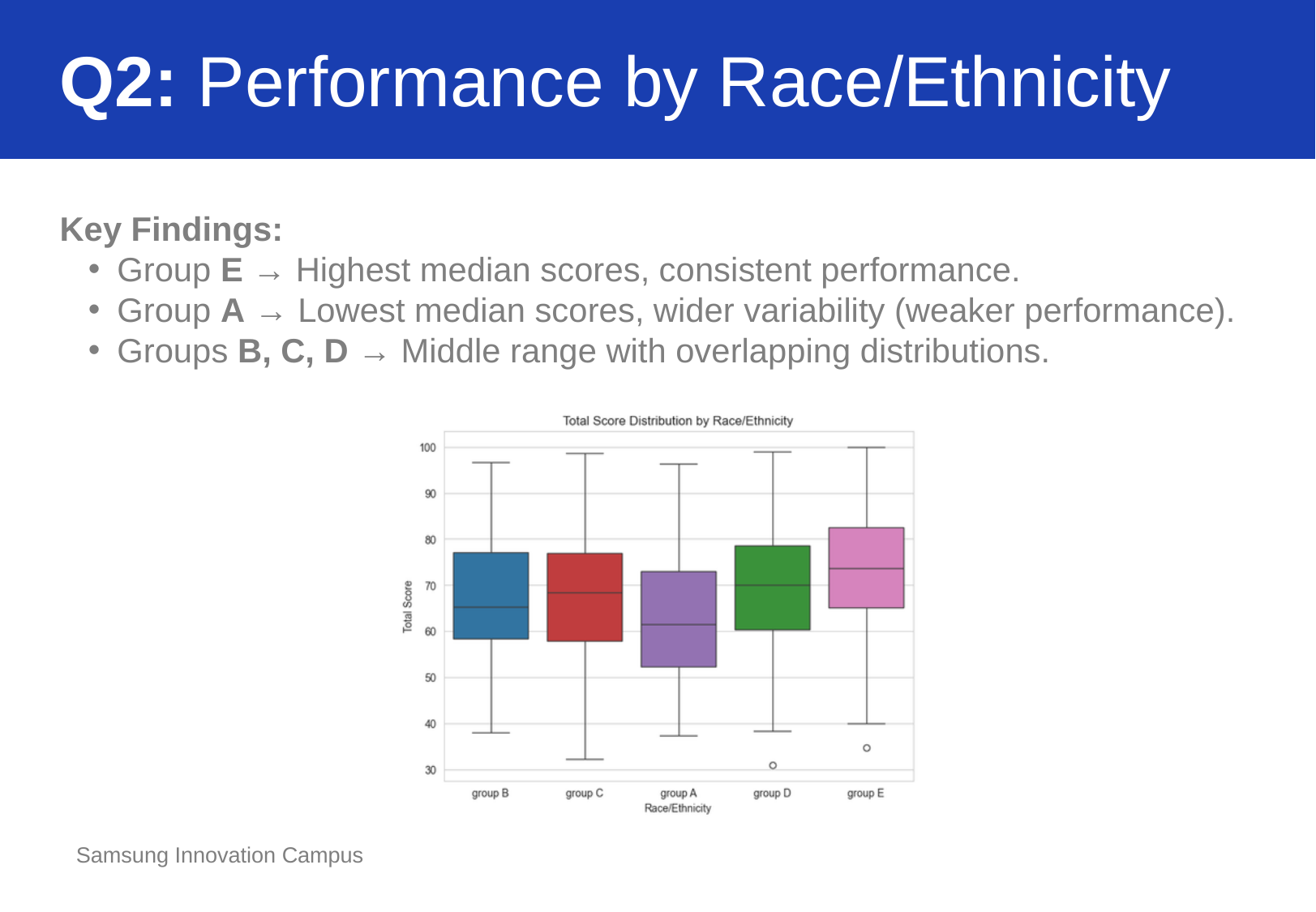

Q2: Performance by Race/Ethnicity
Key Findings:
Group E → Highest median scores, consistent performance.
Group A → Lowest median scores, wider variability (weaker performance).
Groups B, C, D → Middle range with overlapping distributions.

Samsung Innovation Campus